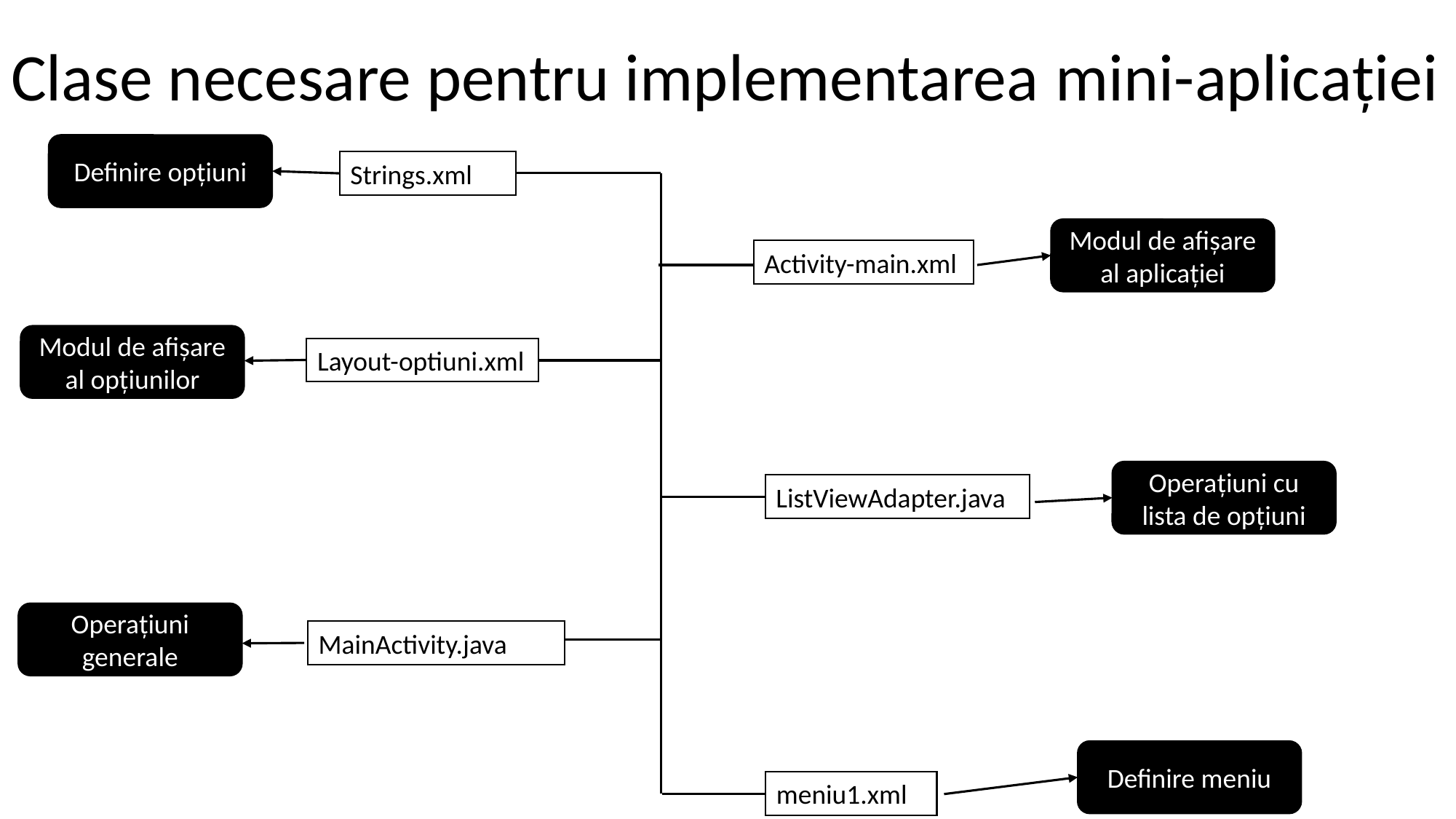

# Clase necesare pentru implementarea mini-aplicației
Definire opțiuni
Strings.xml
Modul de afișare al aplicației
Activity-main.xml
Modul de afișare al opțiunilor
Layout-optiuni.xml
Operațiuni cu lista de opțiuni
ListViewAdapter.java
Operațiuni generale
MainActivity.java
Definire meniu
meniu1.xml